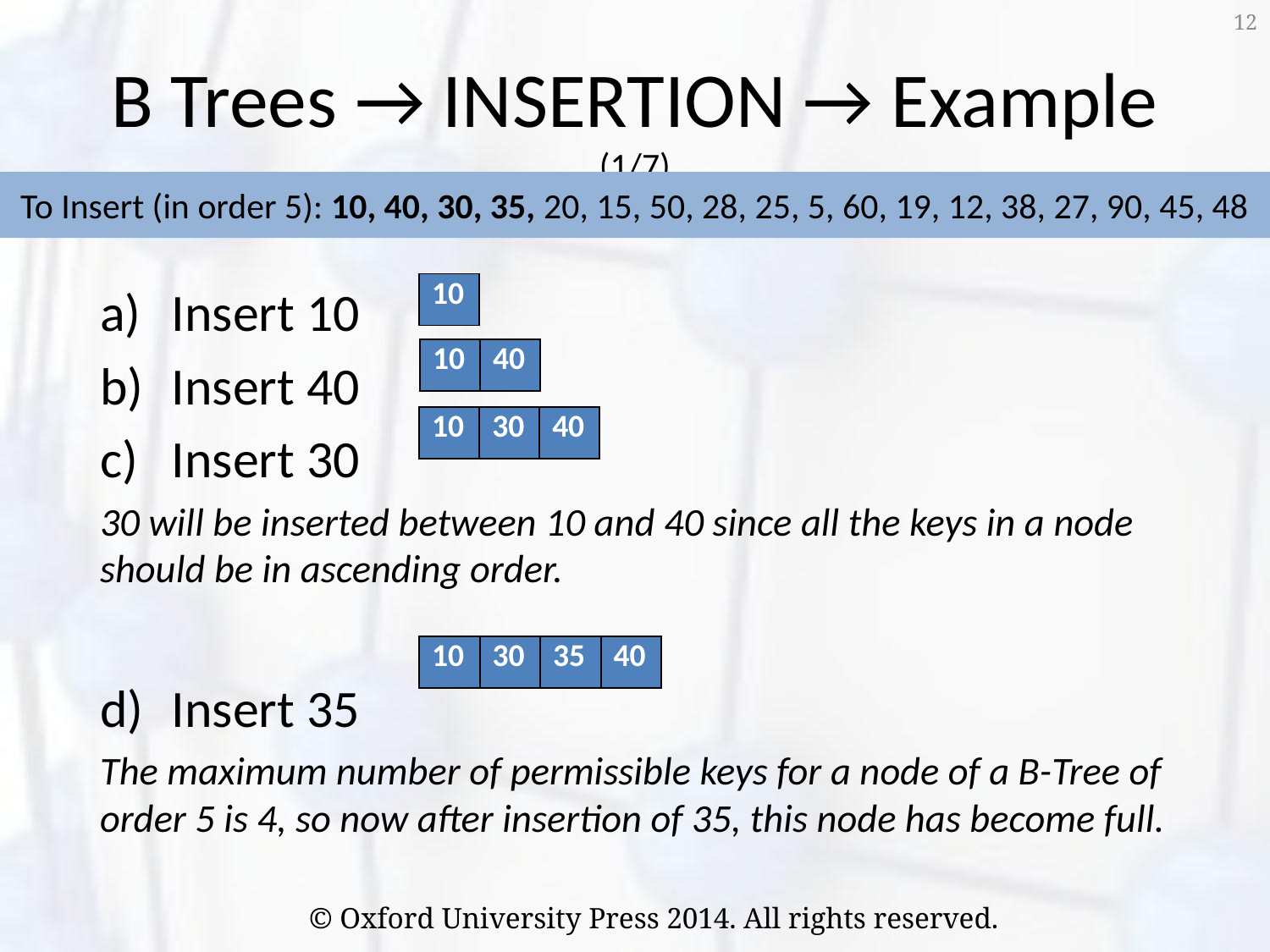

12
# B Trees → INSERTION → Example (1/7)
To Insert (in order 5): 10, 40, 30, 35, 20, 15, 50, 28, 25, 5, 60, 19, 12, 38, 27, 90, 45, 48
Insert 10
Insert 40
Insert 30
30 will be inserted between 10 and 40 since all the keys in a node should be in ascending order.

Insert 35
The maximum number of permissible keys for a node of a B-Tree of order 5 is 4, so now after insertion of 35, this node has become full.
| 10 |
| --- |
| 10 | 40 |
| --- | --- |
| 10 | 30 | 40 |
| --- | --- | --- |
| 10 | 30 | 35 | 40 |
| --- | --- | --- | --- |